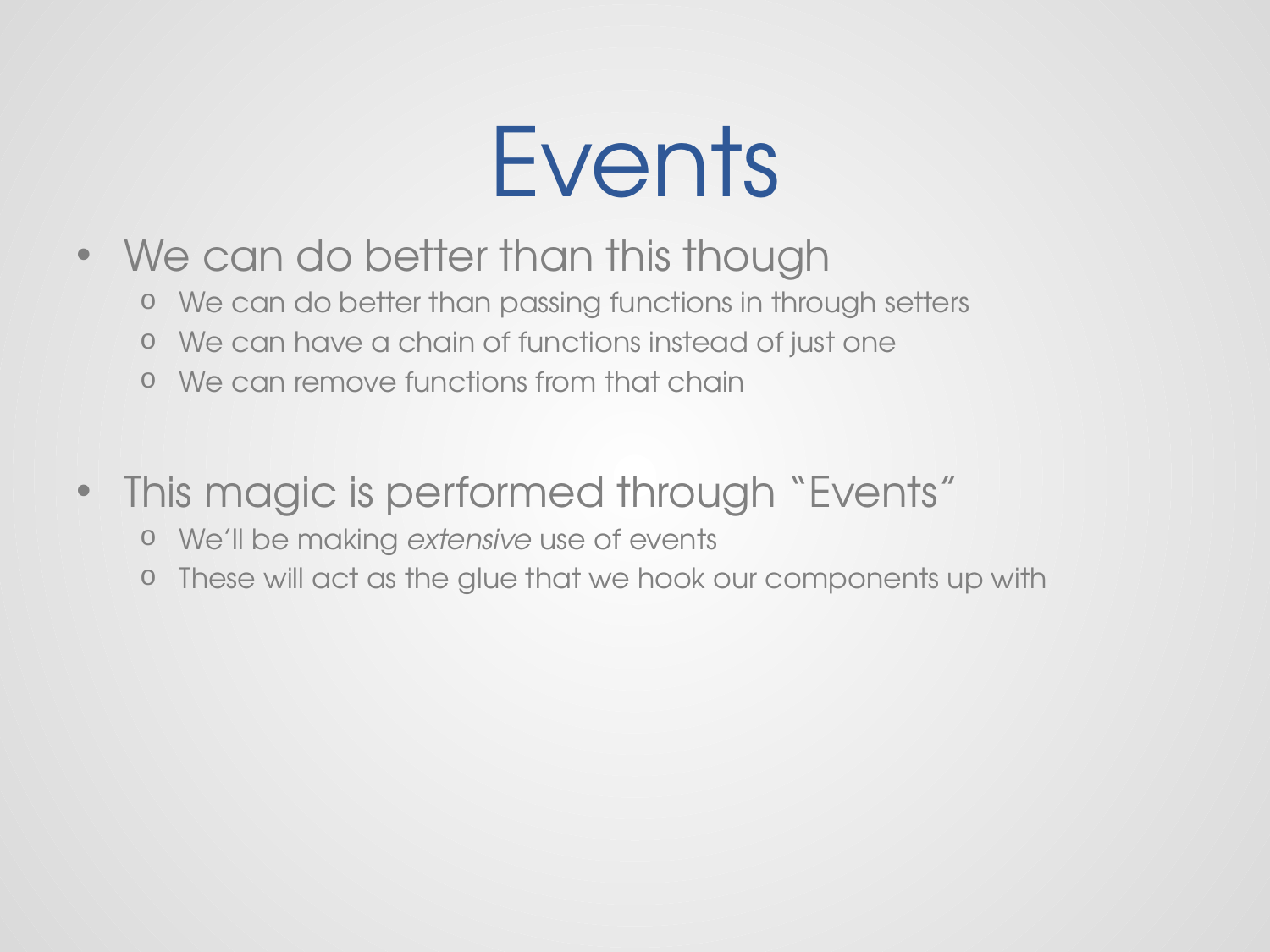

# Events
We can do better than this though
We can do better than passing functions in through setters
We can have a chain of functions instead of just one
We can remove functions from that chain

This magic is performed through “Events”
We’ll be making extensive use of events
These will act as the glue that we hook our components up with